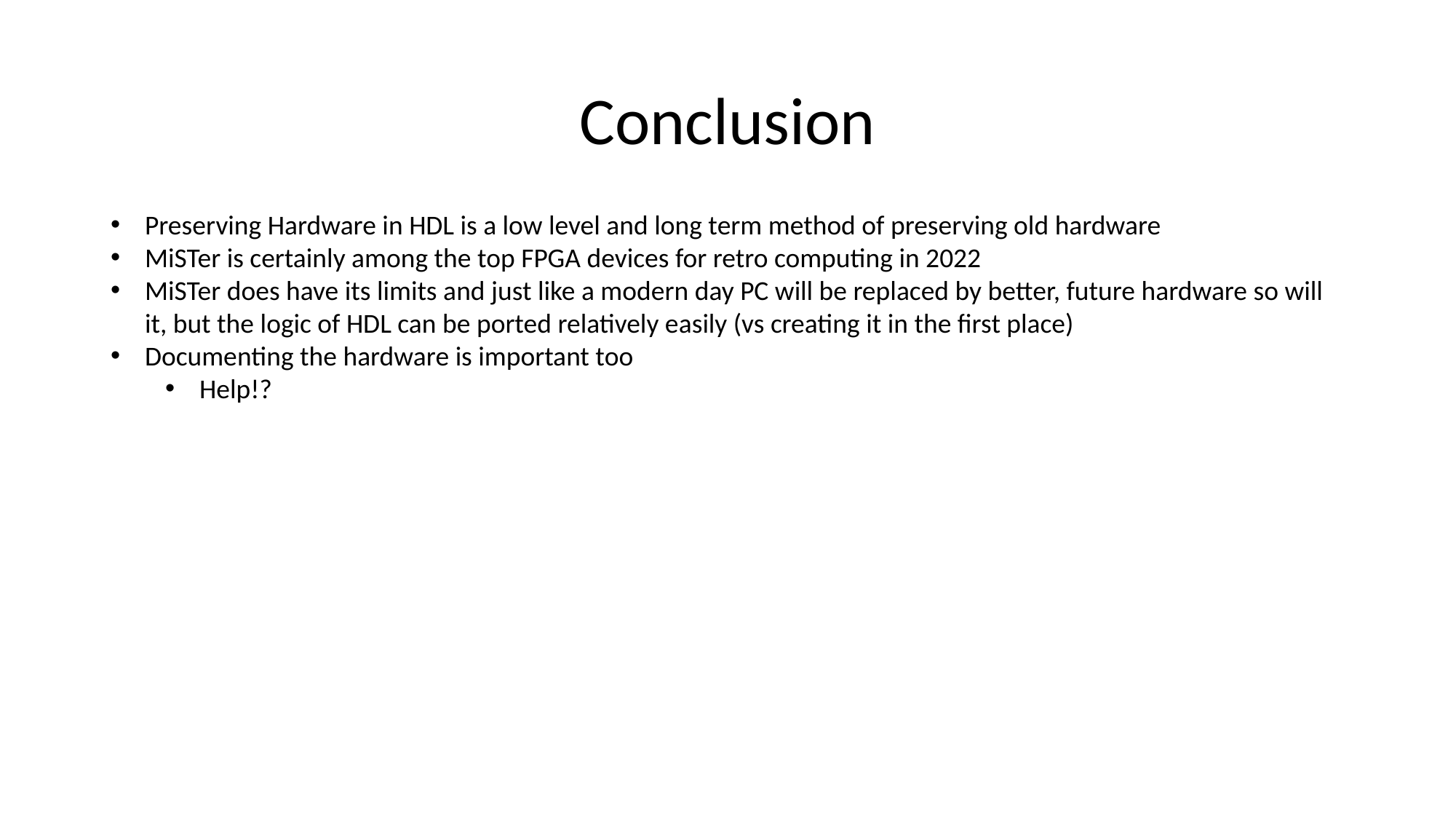

# Conclusion
Preserving Hardware in HDL is a low level and long term method of preserving old hardware
MiSTer is certainly among the top FPGA devices for retro computing in 2022
MiSTer does have its limits and just like a modern day PC will be replaced by better, future hardware so will it, but the logic of HDL can be ported relatively easily (vs creating it in the first place)
Documenting the hardware is important too
Help!?